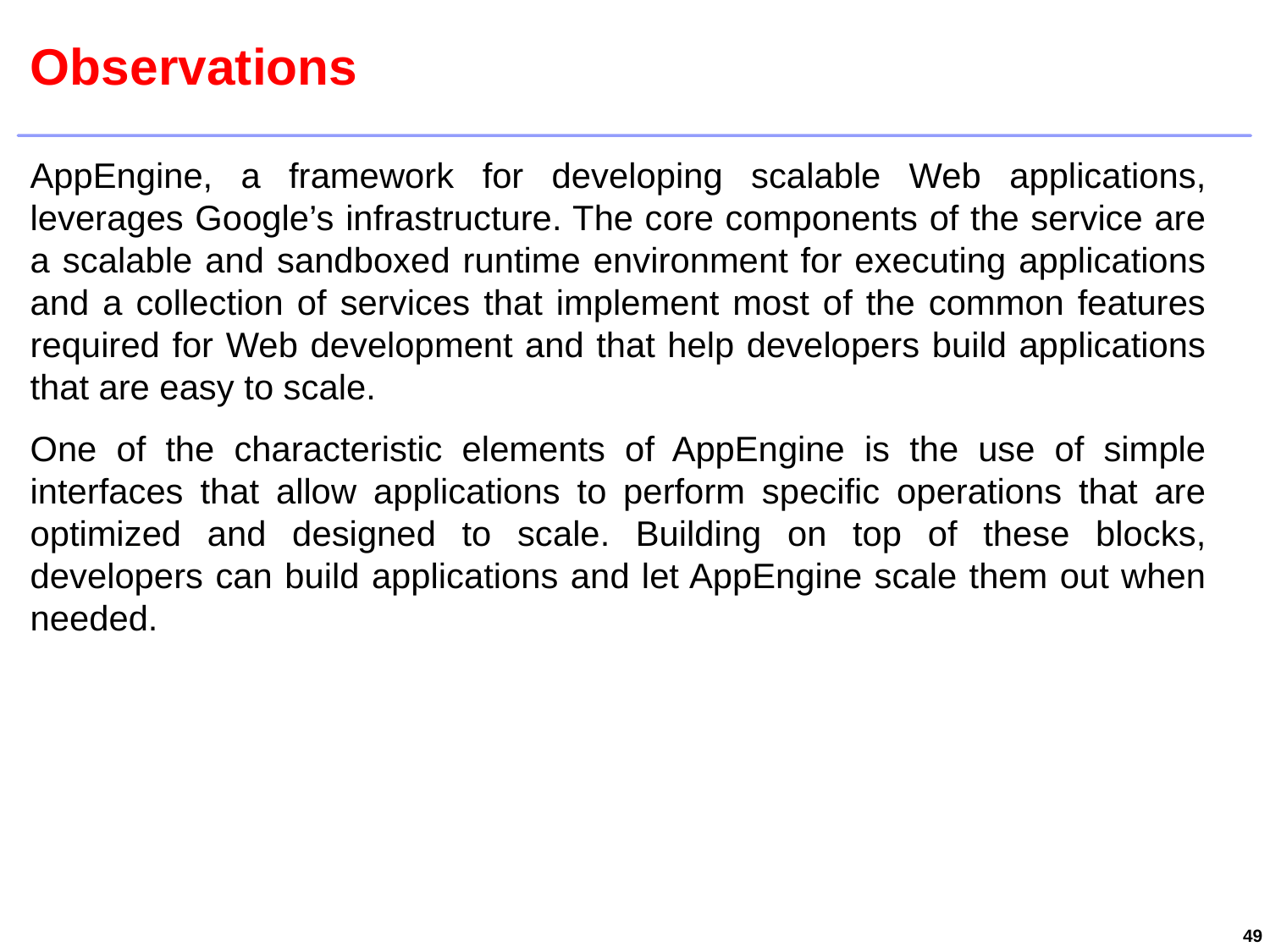

# Observations
AppEngine, a framework for developing scalable Web applications, leverages Google’s infrastructure. The core components of the service are a scalable and sandboxed runtime environment for executing applications and a collection of services that implement most of the common features required for Web development and that help developers build applications that are easy to scale.
One of the characteristic elements of AppEngine is the use of simple interfaces that allow applications to perform specific operations that are optimized and designed to scale. Building on top of these blocks, developers can build applications and let AppEngine scale them out when needed.
49